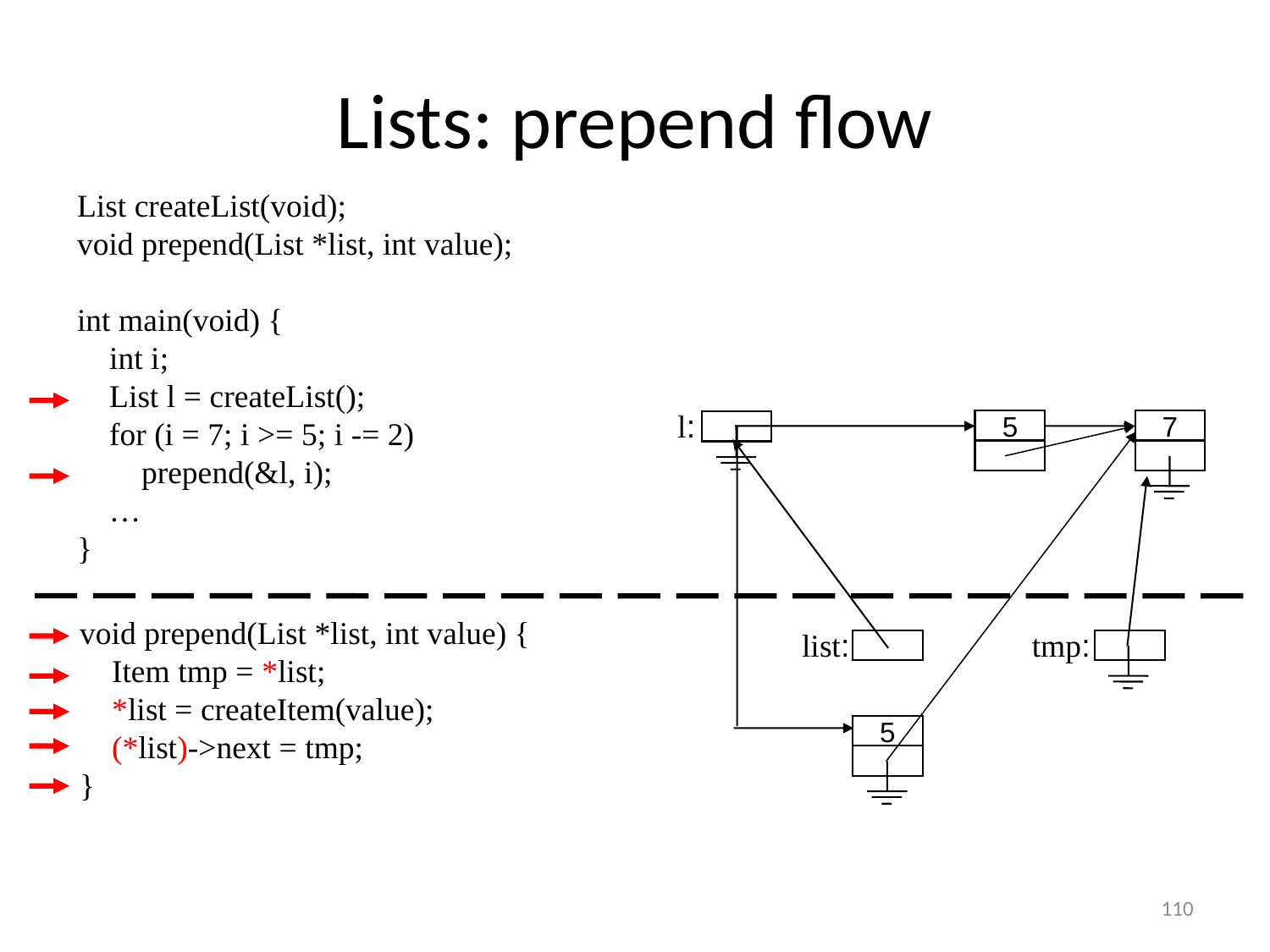

# Lists: prepend flow
List createList(void);
void prepend(List *list, int value);

int main(void) {
    int i;
    List l = createList();
    for (i = 7; i >= 5; i -= 2)
        prepend(&l, i);
    …
}

l:

5

7

void prepend(List *list, int value) {
    Item tmp = *list;
    *list = createItem(value);
    (*list)->next = tmp;
}
list:

tmp:

7

5

110